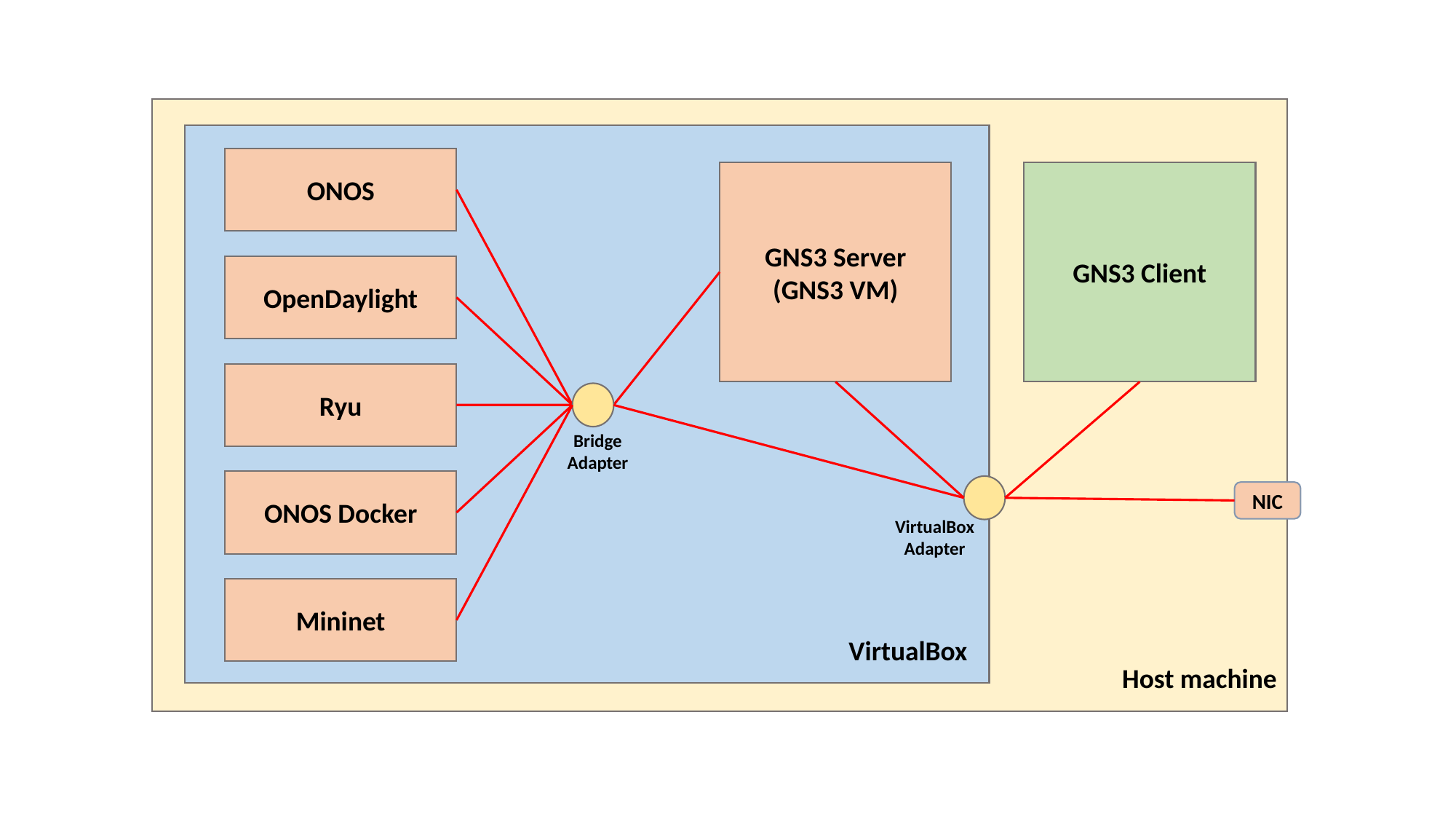

ONOS
GNS3 Server
(GNS3 VM)
GNS3 Client
OpenDaylight
Ryu

Bridge
Adapter
ONOS Docker

NIC
VirtualBox
Adapter
Mininet
VirtualBox
Host machine